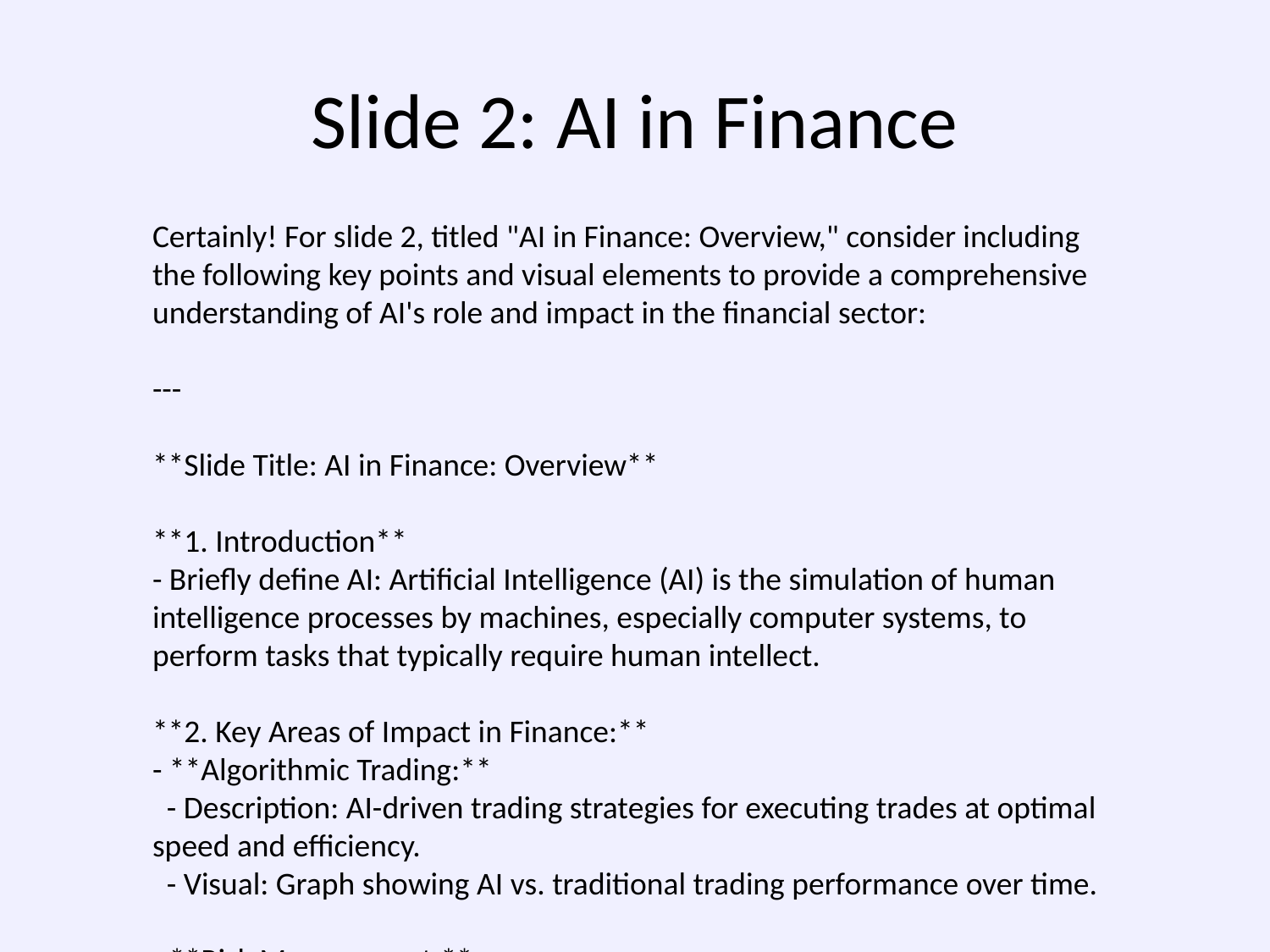

# Slide 2: AI in Finance
Certainly! For slide 2, titled "AI in Finance: Overview," consider including the following key points and visual elements to provide a comprehensive understanding of AI's role and impact in the financial sector:

---

**Slide Title: AI in Finance: Overview**

**1. Introduction**
- Briefly define AI: Artificial Intelligence (AI) is the simulation of human intelligence processes by machines, especially computer systems, to perform tasks that typically require human intellect.

**2. Key Areas of Impact in Finance:**
- **Algorithmic Trading:**
  - Description: AI-driven trading strategies for executing trades at optimal speed and efficiency.
  - Visual: Graph showing AI vs. traditional trading performance over time.

- **Risk Management:**
  - Description: AI models to predict risks and provide insights for robust risk mitigation.
  - Visual: Infographic explaining how AI identifies and assesses risks in different financial sectors.

- **Fraud Detection:**
  - Description: Use of machine learning algorithms to identify and prevent fraudulent activities.
  - Visual: Brief flowchart showing fraud detection process using AI.

**3. Customer Service and Personalization:**
- Description: AI-powered chatbots and personalized financial advice revolutionizing customer interactions.
- Visual: Image of a chatbot assisting a customer in a financial app.

**4. Credit Scoring and Lending:**
- Description: Enhanced accuracy in credit scoring by analyzing diverse data sources for loan approvals.
- Visual: Bar chart comparison of loan approval rates with AI-enhanced credit models vs. traditional methods.

**5. Investment Insights:**
- Description: AI tools providing deep insights and predictive analytics for better investment decisions.
- Visual: Screenshot of an AI-driven investment dashboard showing analytics.

**6. Regulatory Compliance:**
- Description: Automation of compliance processes through AI to ensure adherence to regulations.
- Visual: Diagram showing AI's role in monitoring and maintaining compliance.

**7. Conclusion:**
- Highlight the transformative potential of AI in increasing efficiency, reducing costs, and improving decision-making processes in finance.

**Visual Elements:**
- Use icons and bullet points for each section to enhance readability.
- Ensure a cohesive and professional design with a balance of text and visuals.

---

This slide aims to provide attendees with a clear and concise overview of how AI is integrated into various financial activities, highlighting its benefits and applications.